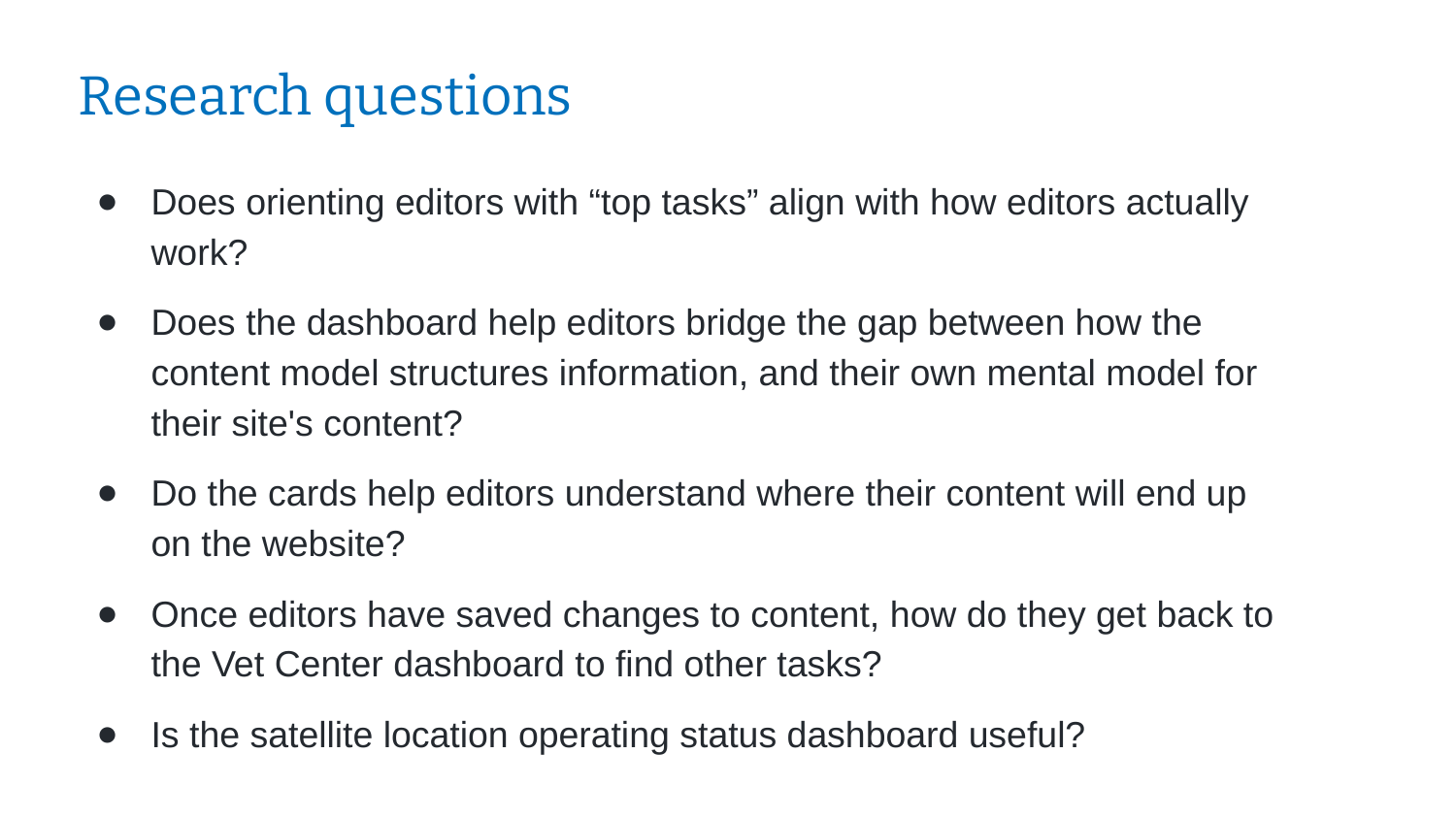

# Research questions
Does orienting editors with “top tasks” align with how editors actually work?
Does the dashboard help editors bridge the gap between how the content model structures information, and their own mental model for their site's content?
Do the cards help editors understand where their content will end up
on the website?
Once editors have saved changes to content, how do they get back to the Vet Center dashboard to find other tasks?
Is the satellite location operating status dashboard useful?